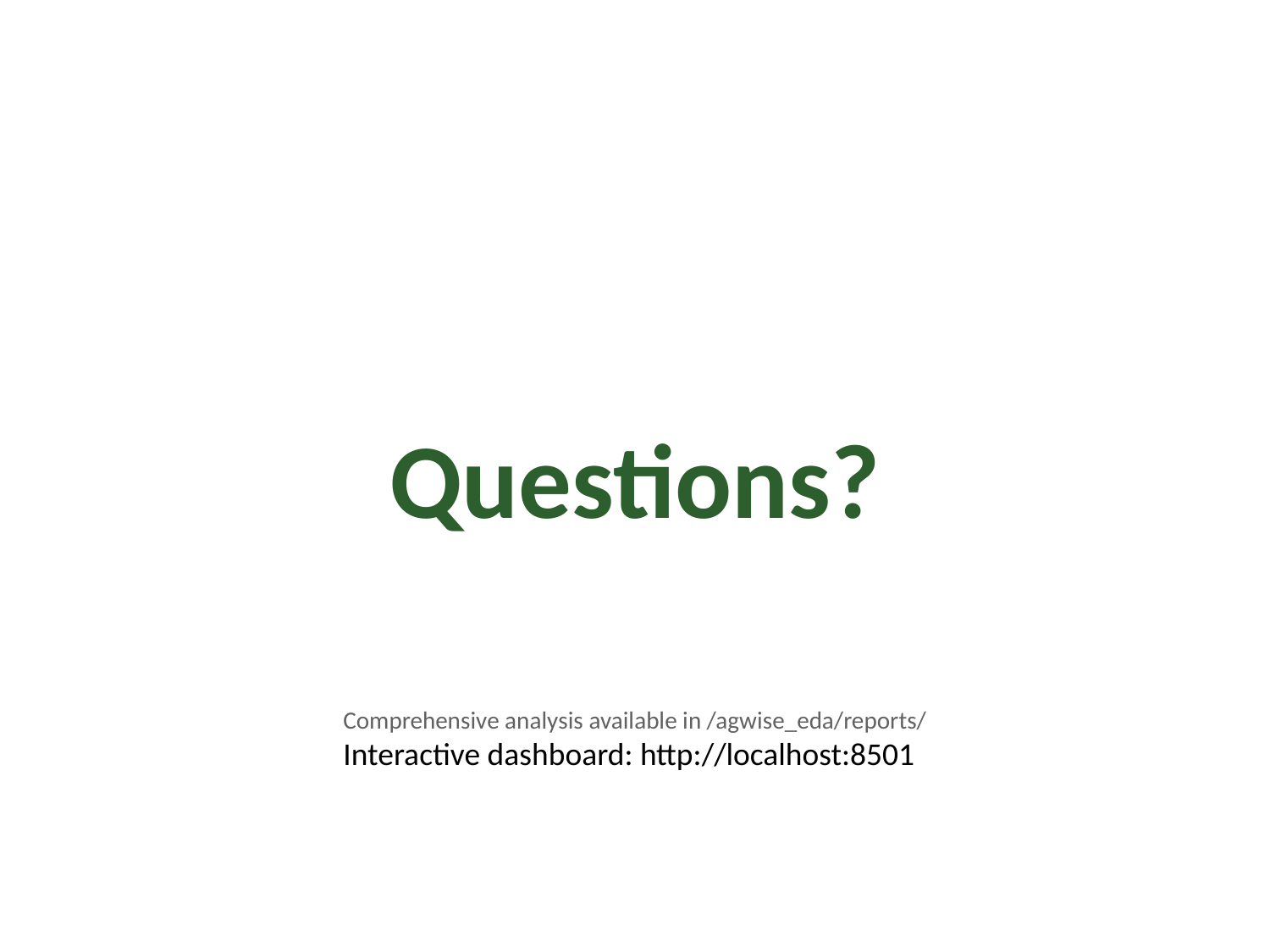

Questions?
Comprehensive analysis available in /agwise_eda/reports/
Interactive dashboard: http://localhost:8501